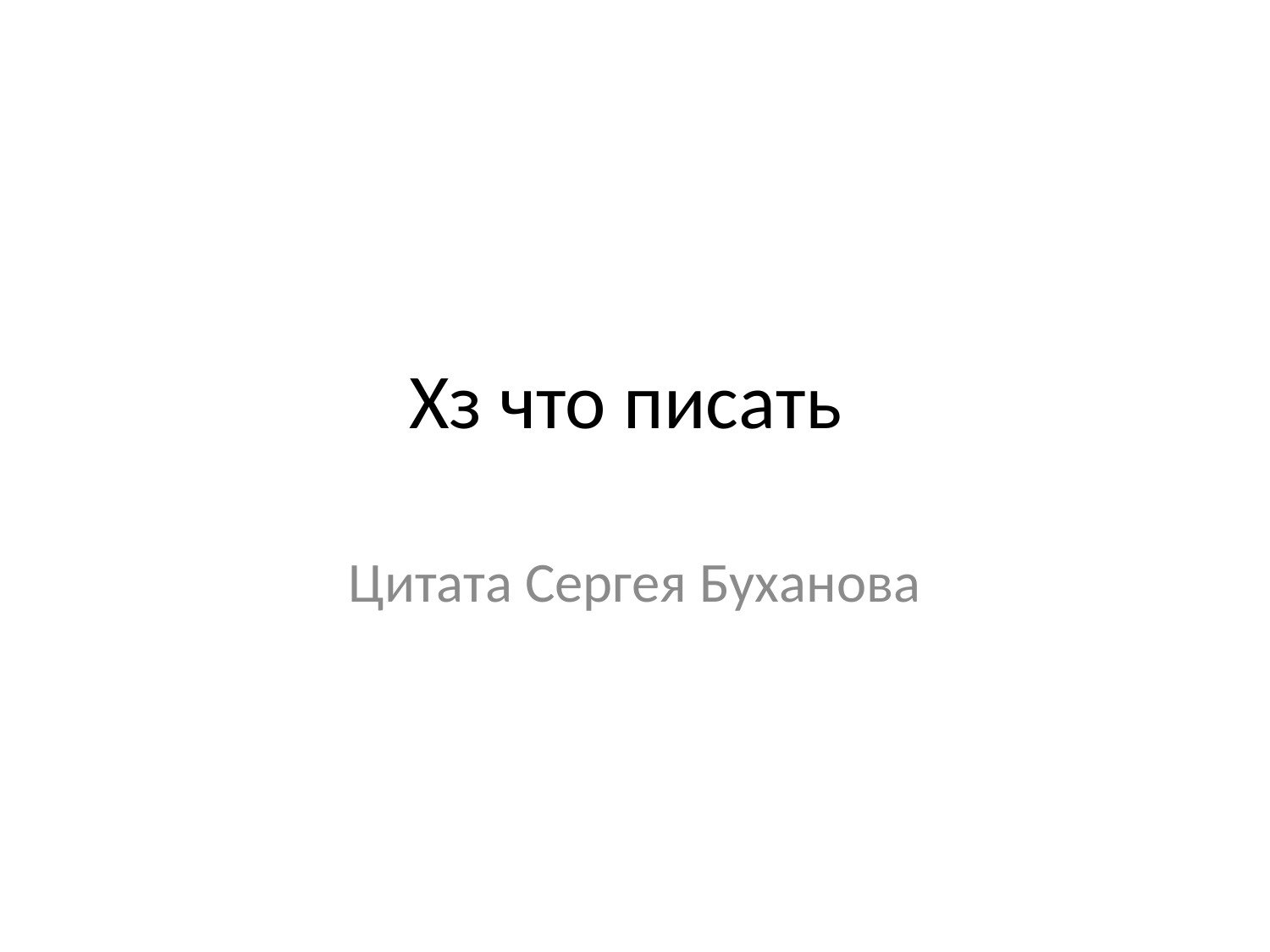

# Хз что писать
Цитата Сергея Буханова